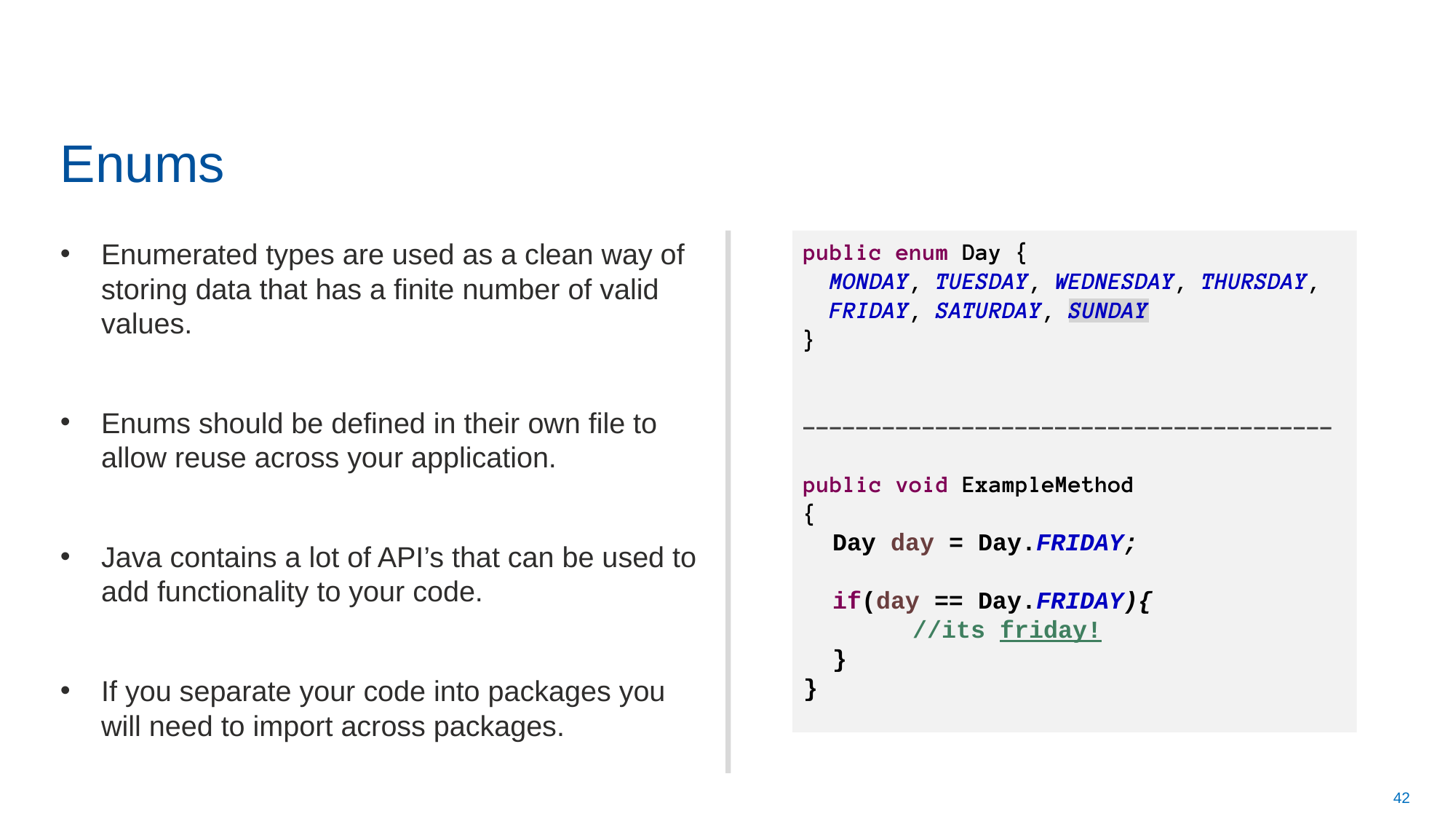

# Enums
Enumerated types are used as a clean way of storing data that has a finite number of valid values.

Enums should be defined in their own file to allow reuse across your application.

Java contains a lot of API’s that can be used to add functionality to your code.

If you separate your code into packages you will need to import across packages.
public enum Day {
  MONDAY, TUESDAY, WEDNESDAY, THURSDAY,
  FRIDAY, SATURDAY, SUNDAY
}

----------------------------------------

public void ExampleMethod
{
  Day day = Day.FRIDAY;

  if(day == Day.FRIDAY){
	//its friday!
  }
}